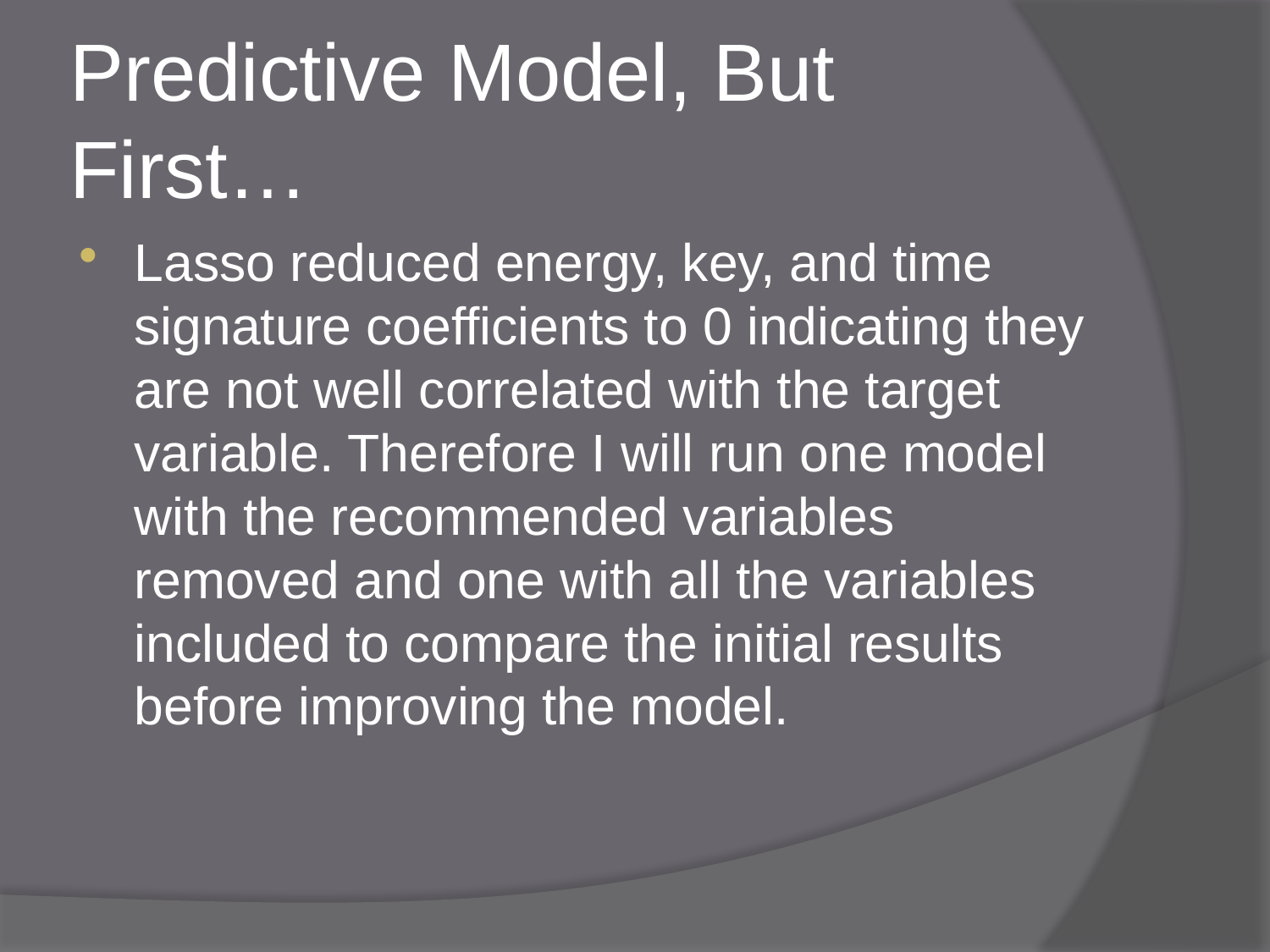

# Predictive Model, But First…
Lasso reduced energy, key, and time signature coefficients to 0 indicating they are not well correlated with the target variable. Therefore I will run one model with the recommended variables removed and one with all the variables included to compare the initial results before improving the model.